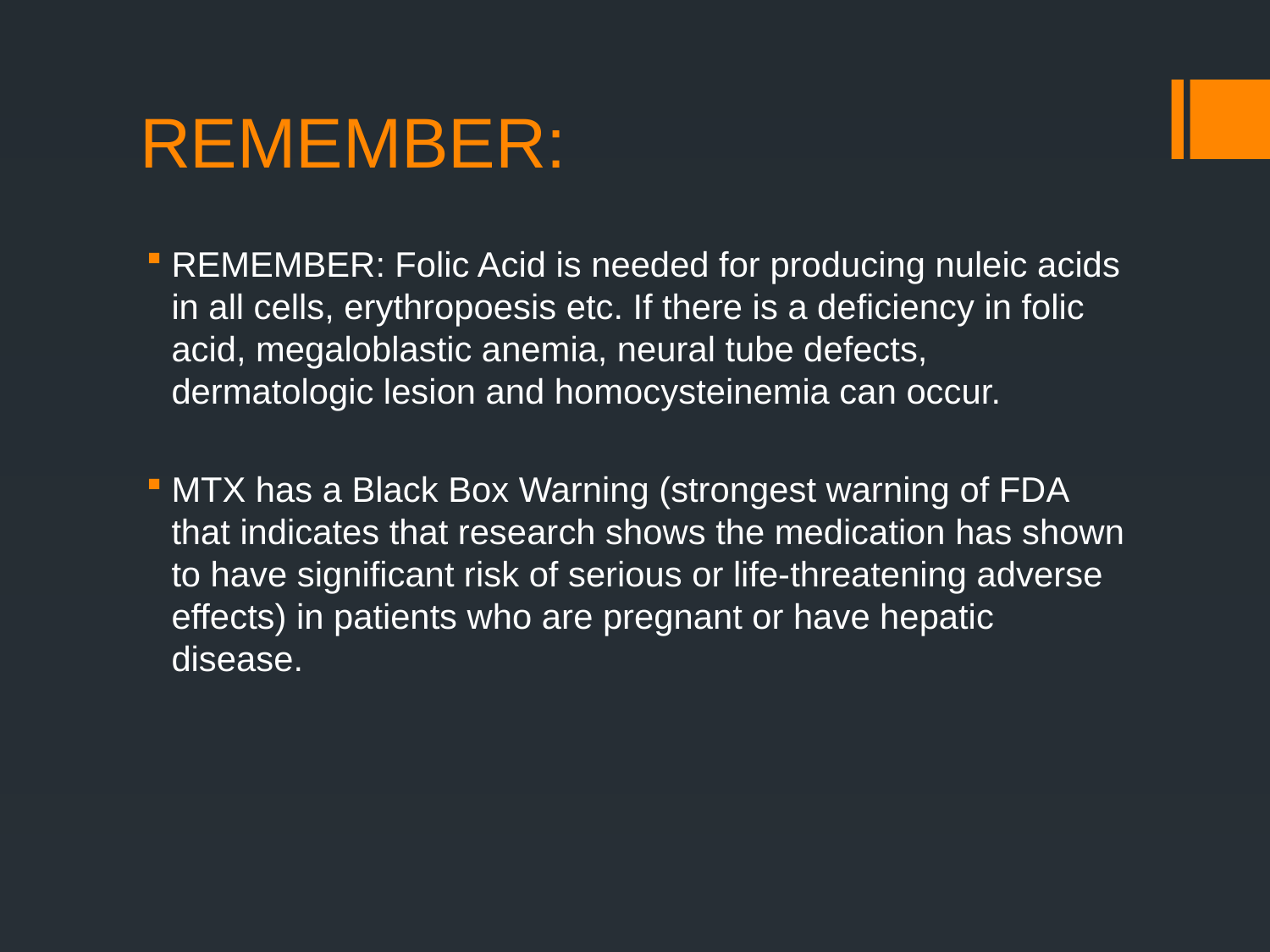

# REMEMBER:
REMEMBER: Folic Acid is needed for producing nuleic acids in all cells, erythropoesis etc. If there is a deficiency in folic acid, megaloblastic anemia, neural tube defects, dermatologic lesion and homocysteinemia can occur.

MTX has a Black Box Warning (strongest warning of FDA that indicates that research shows the medication has shown to have significant risk of serious or life-threatening adverse effects) in patients who are pregnant or have hepatic disease.